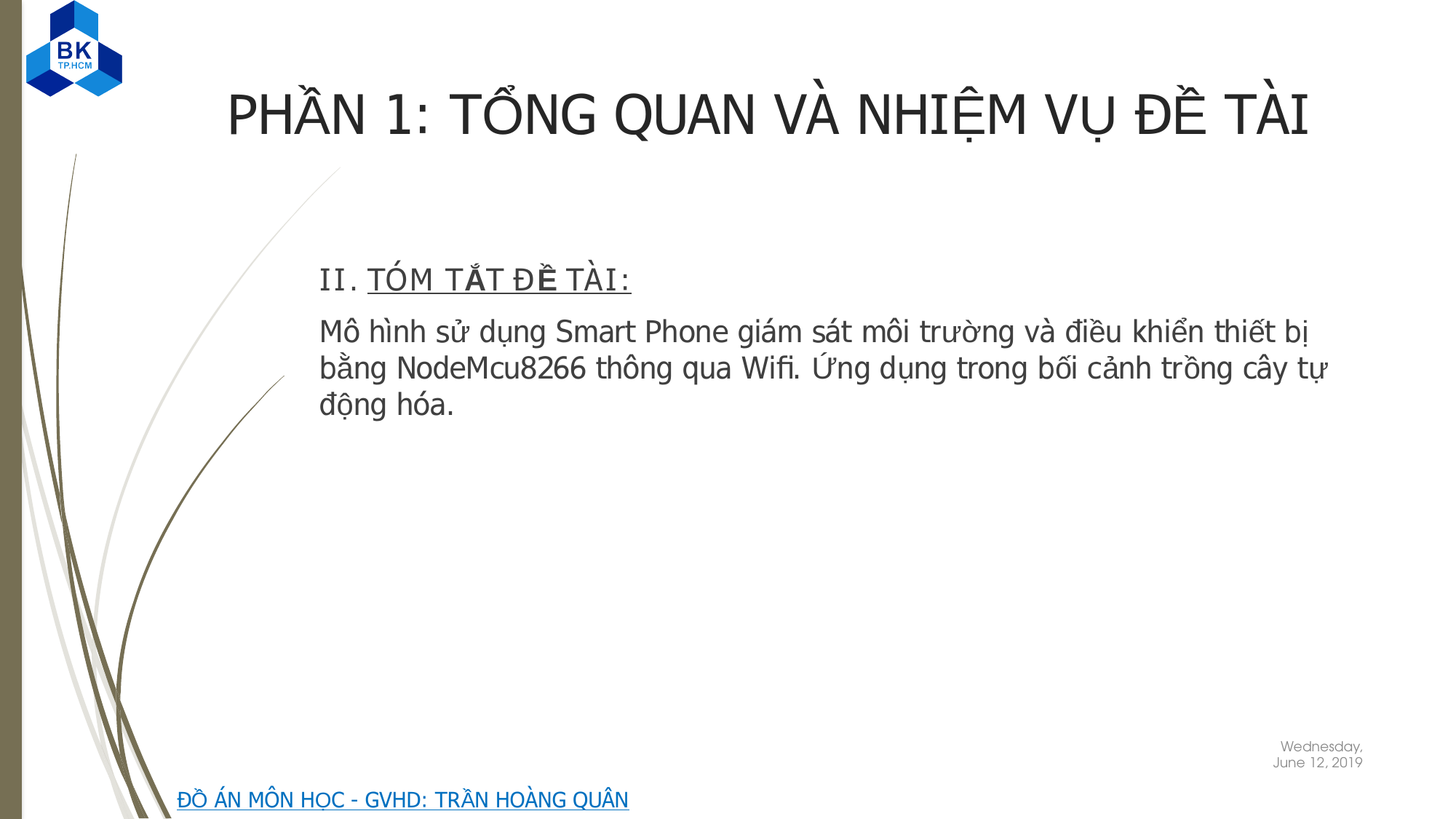

# PHẦN 1: TỔNG QUAN VÀ NHIỆM VỤ ĐỀ TÀI
II. TÓM TẮT ĐỀ TÀI:
Mô hình sử dụng Smart Phone giám sát môi trường và điều khiển thiết bị bằng NodeMcu8266 thông qua Wifi. Ứng dụng trong bối cảnh trồng cây tự động hóa.

Wednesday, June 12, 2019
ĐỒ ÁN MÔN HỌC - GVHD: TRẦN HOÀNG QUÂN